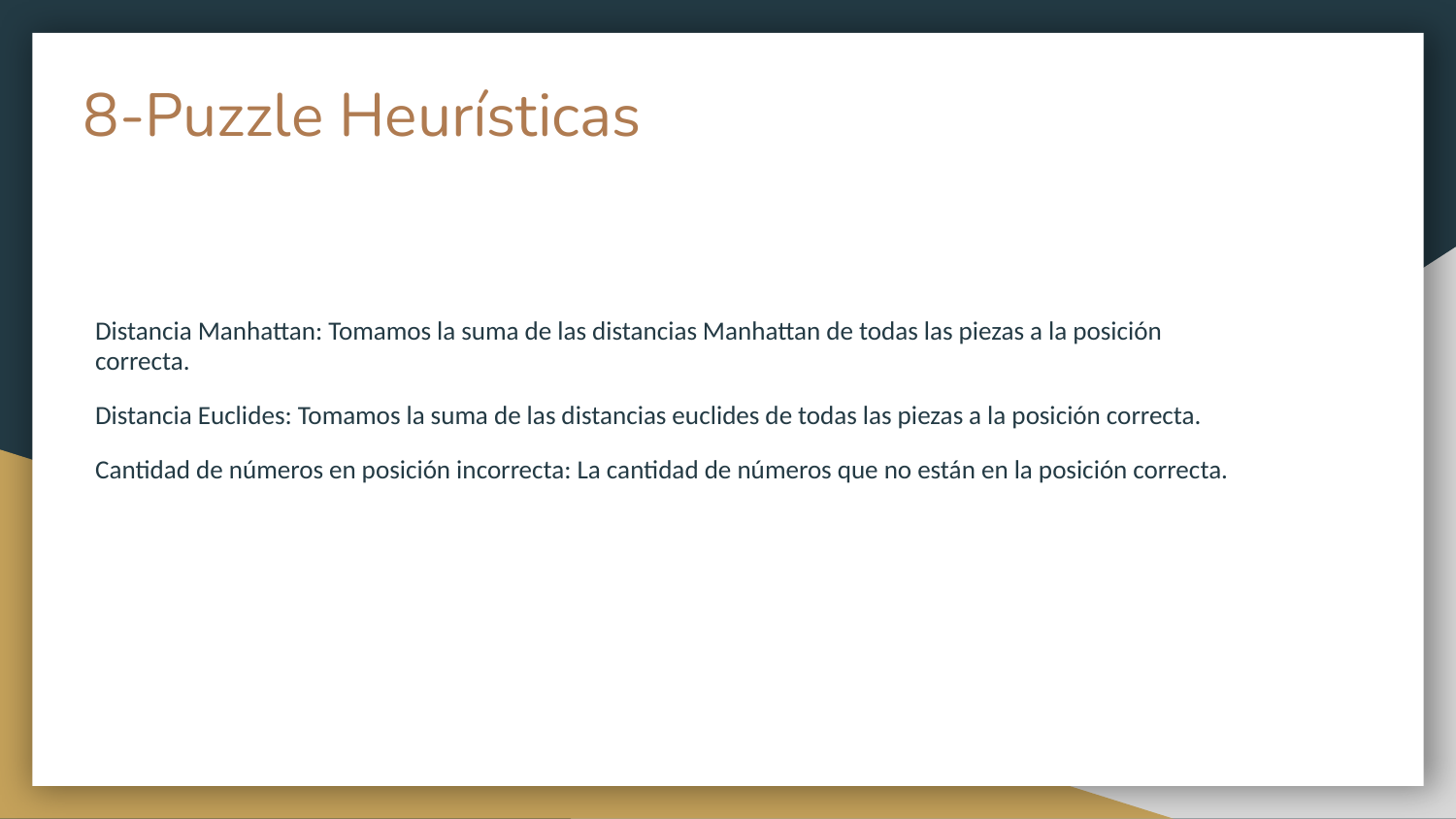

# 8-Puzzle Heurísticas
Distancia Manhattan: Tomamos la suma de las distancias Manhattan de todas las piezas a la posición correcta.
Distancia Euclides: Tomamos la suma de las distancias euclides de todas las piezas a la posición correcta.
Cantidad de números en posición incorrecta: La cantidad de números que no están en la posición correcta.